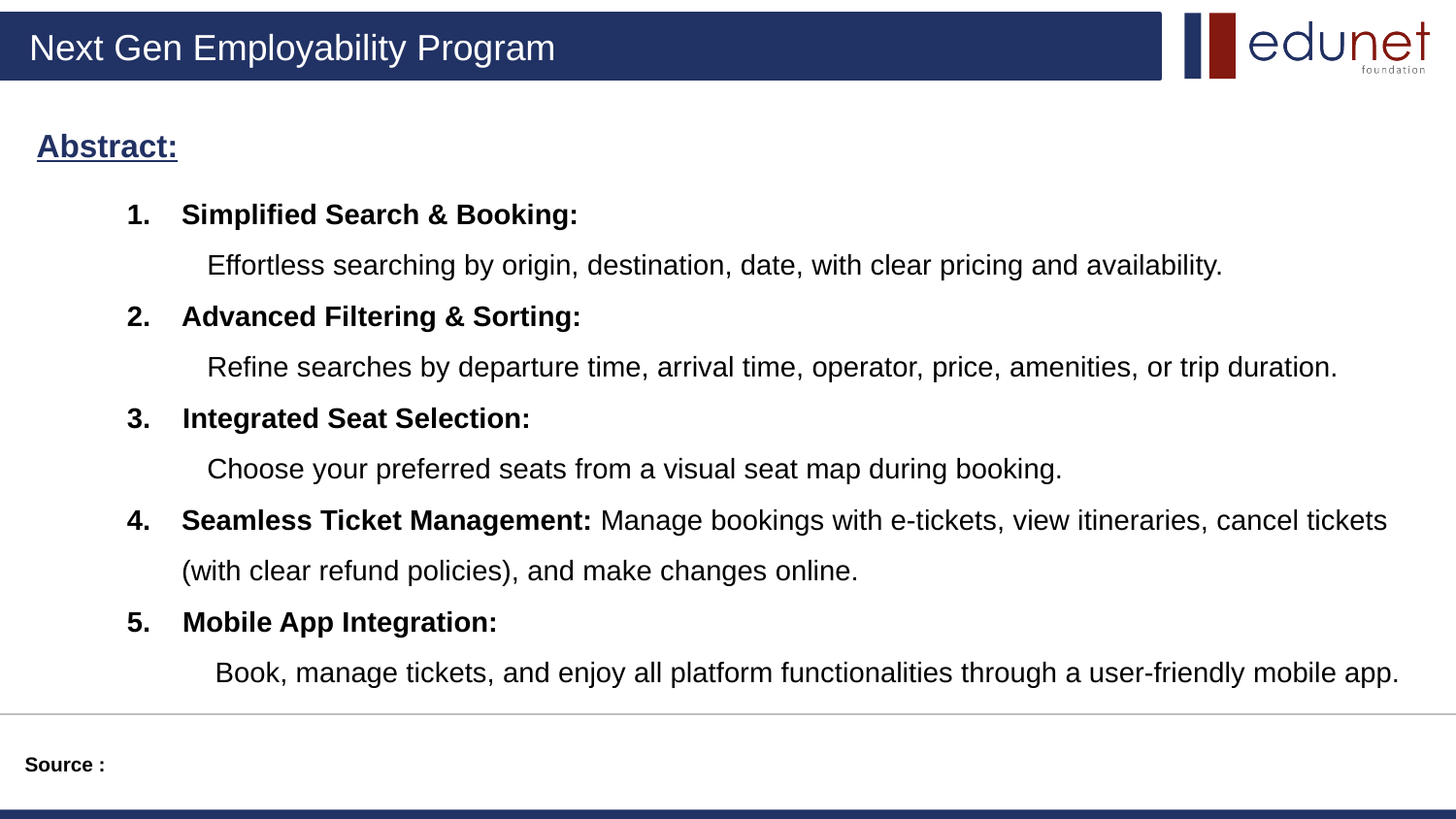

Abstract:
Simplified Search & Booking:
          Effortless searching by origin, destination, date, with clear pricing and availability.
Advanced Filtering & Sorting:
          Refine searches by departure time, arrival time, operator, price, amenities, or trip duration.
3.    Integrated Seat Selection:
          Choose your preferred seats from a visual seat map during booking.
Seamless Ticket Management: Manage bookings with e-tickets, view itineraries, cancel tickets (with clear refund policies), and make changes online.
5.    Mobile App Integration:
           Book, manage tickets, and enjoy all platform functionalities through a user-friendly mobile app.
Source :